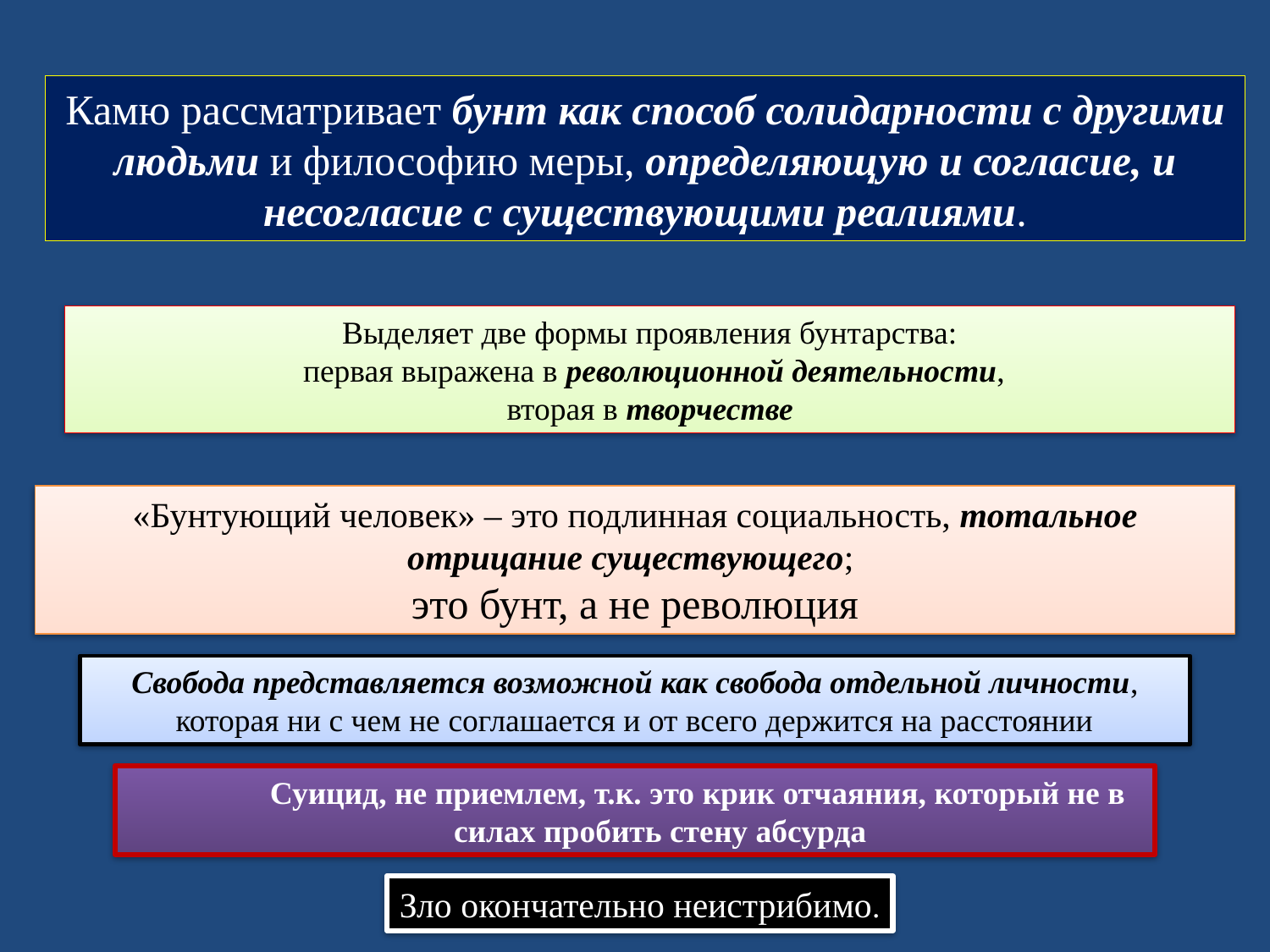

Камю рассматривает бунт как способ солидарности с другими людьми и философию меры, определяющую и согласие, и несогласие с существующими реалиями.
Выделяет две формы проявления бунтарства:
 первая выражена в революционной деятельности,
 вторая в творчестве
«Бунтующий человек» – это подлинная социальность, тотальное отрицание существующего;
это бунт, а не революция
Свобода представляется возможной как свобода отдельной личности, которая ни с чем не соглашается и от всего держится на расстоянии
Суицид, не приемлем, т.к. это крик отчаяния, который не в силах пробить стену абсурда
Зло окончательно неистрибимо.